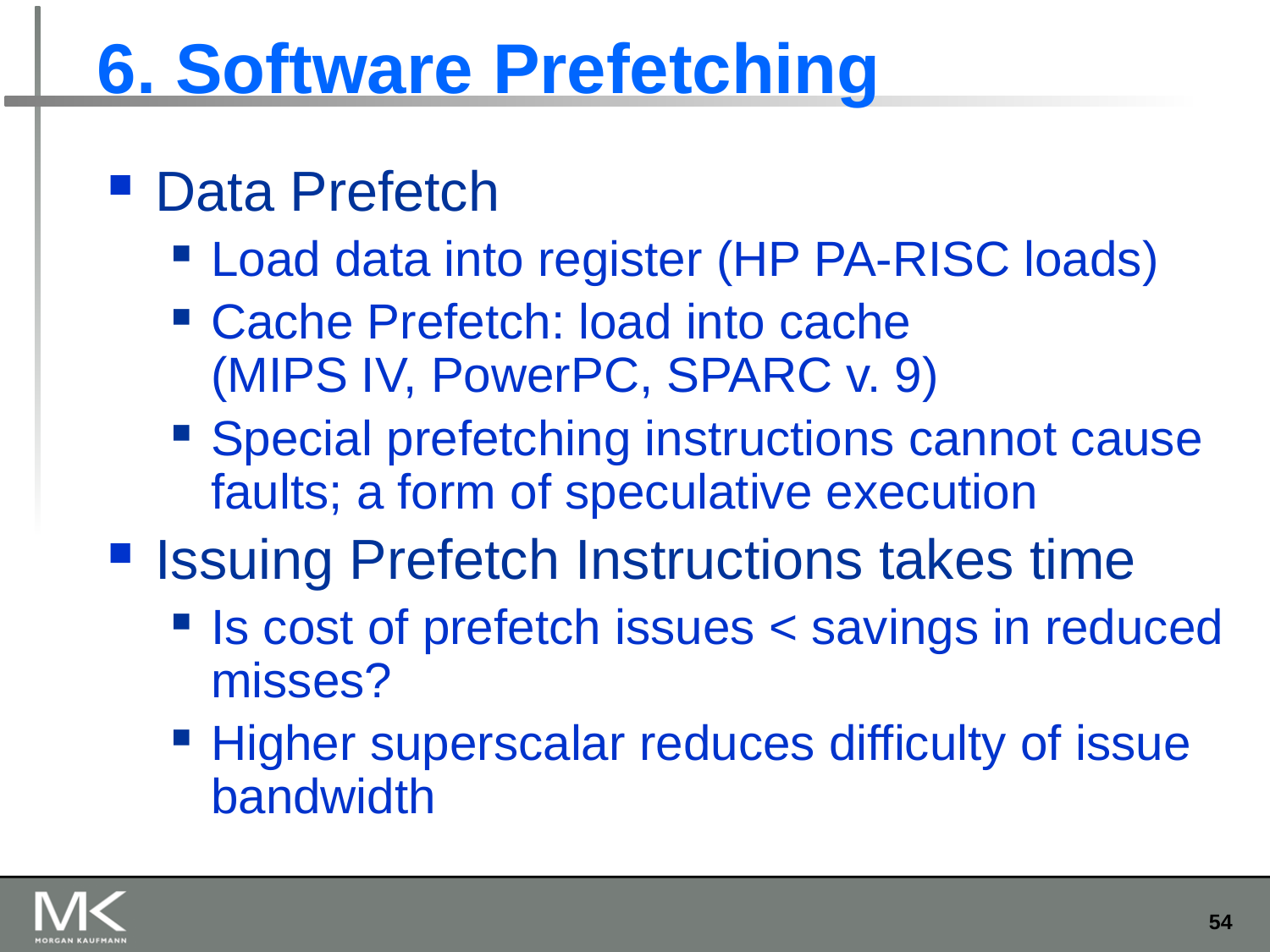

# 6. Software Prefetching
Data Prefetch
Load data into register (HP PA-RISC loads)
Cache Prefetch: load into cache
(MIPS IV, PowerPC, SPARC v. 9)
Special prefetching instructions cannot cause faults; a form of speculative execution
Issuing Prefetch Instructions takes time
Is cost of prefetch issues < savings in reduced misses?
Higher superscalar reduces difficulty of issue bandwidth